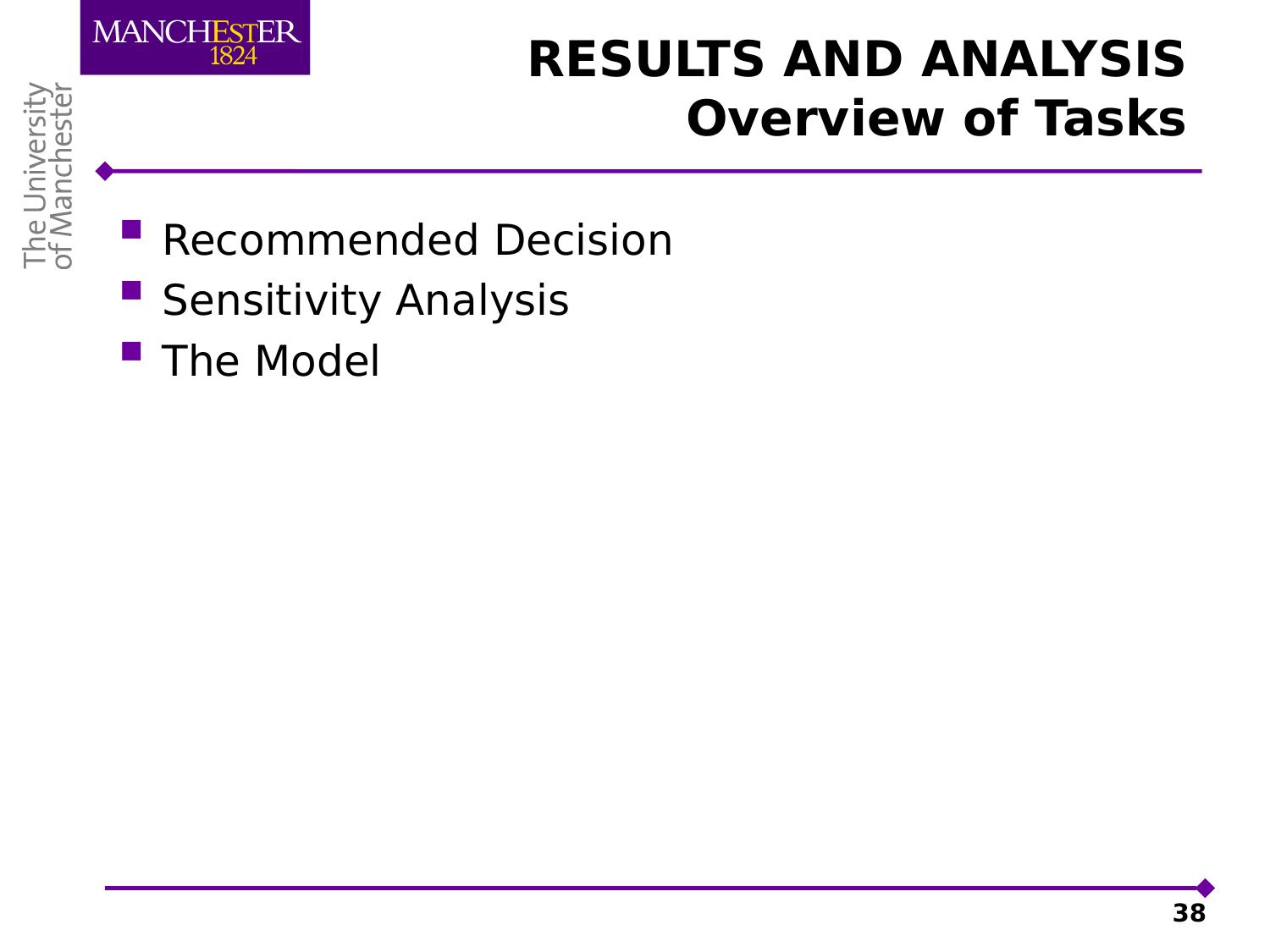

# RESULTS AND ANALYSIS Overview of Tasks
Recommended Decision
Sensitivity Analysis
The Model
38